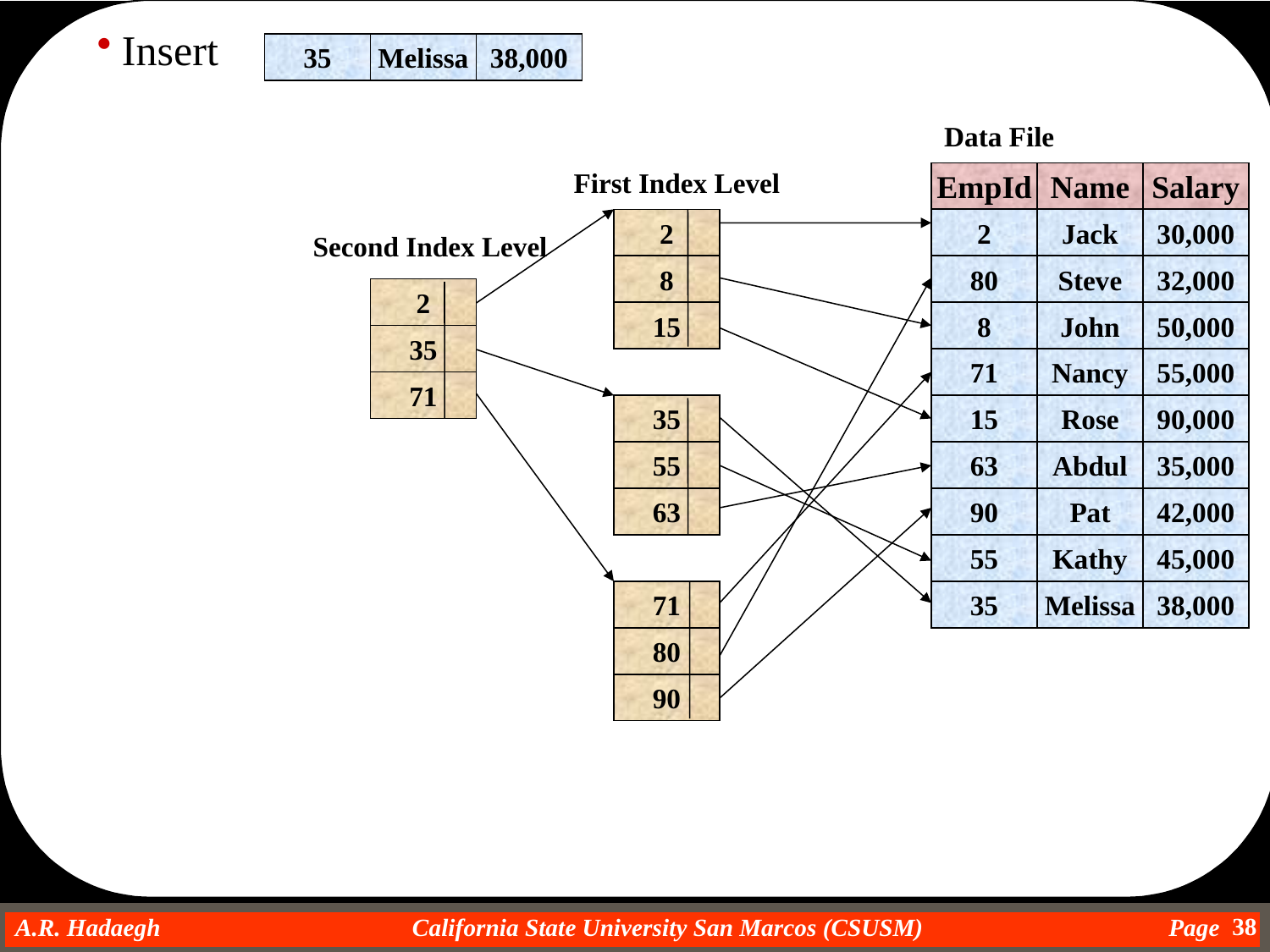

Insert
35
Melissa
38,000
Data File
First Index Level
EmpId
Name
Salary

2
2
Jack
30,000

Second Index Level

8
80
Steve
32,000

2

15
8
John
50,000
35

71
Nancy
55,000

71

35
15
Rose
90,000

55
63
Abdul
35,000

63
90
Pat
42,000

55
Kathy
45,000
71
35
Melissa
38,000

80
90
38